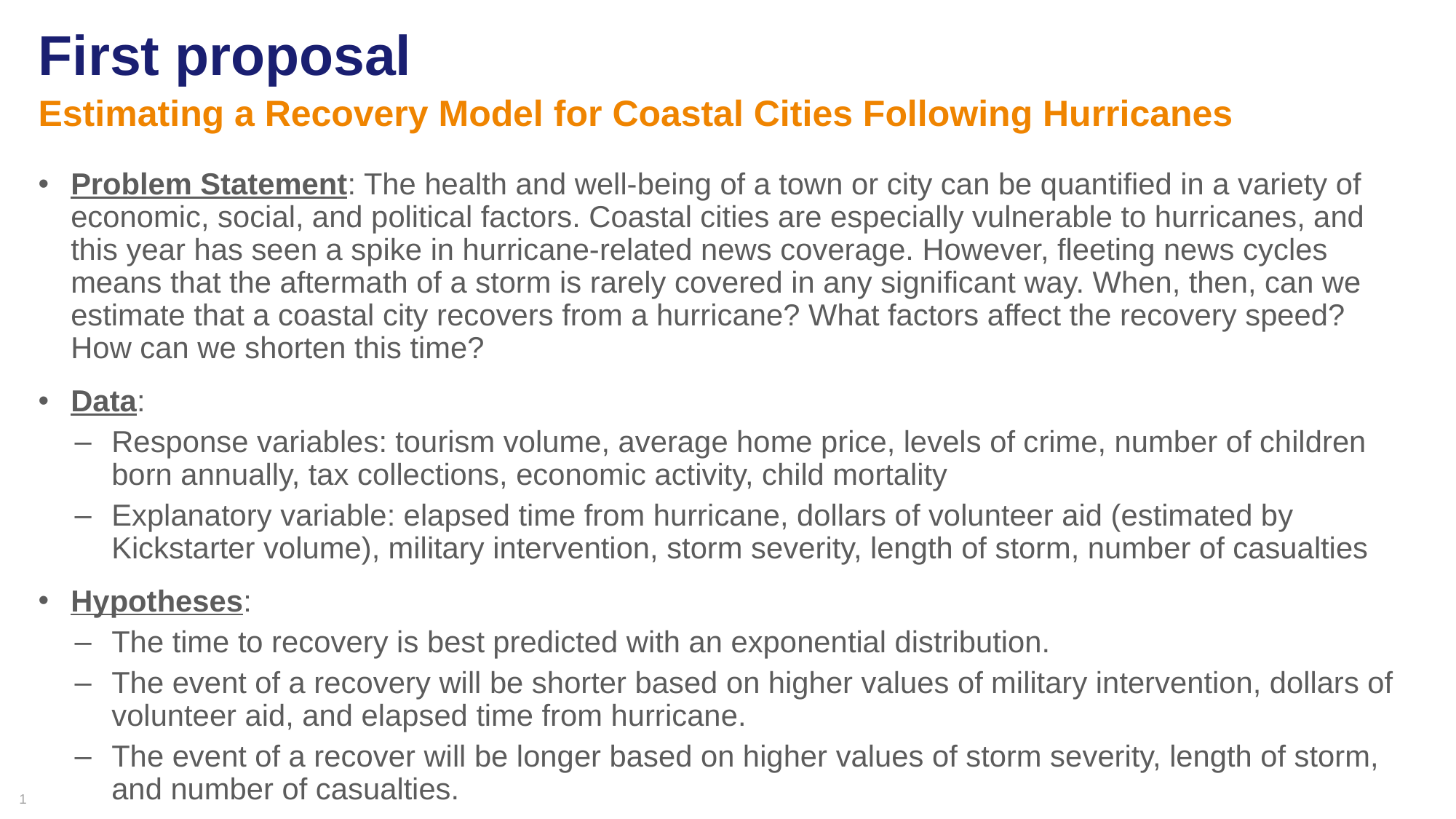

# First proposal
Estimating a Recovery Model for Coastal Cities Following Hurricanes
Problem Statement: The health and well-being of a town or city can be quantified in a variety of economic, social, and political factors. Coastal cities are especially vulnerable to hurricanes, and this year has seen a spike in hurricane-related news coverage. However, fleeting news cycles means that the aftermath of a storm is rarely covered in any significant way. When, then, can we estimate that a coastal city recovers from a hurricane? What factors affect the recovery speed? How can we shorten this time?
Data:
Response variables: tourism volume, average home price, levels of crime, number of children born annually, tax collections, economic activity, child mortality
Explanatory variable: elapsed time from hurricane, dollars of volunteer aid (estimated by Kickstarter volume), military intervention, storm severity, length of storm, number of casualties
Hypotheses:
The time to recovery is best predicted with an exponential distribution.
The event of a recovery will be shorter based on higher values of military intervention, dollars of volunteer aid, and elapsed time from hurricane.
The event of a recover will be longer based on higher values of storm severity, length of storm, and number of casualties.